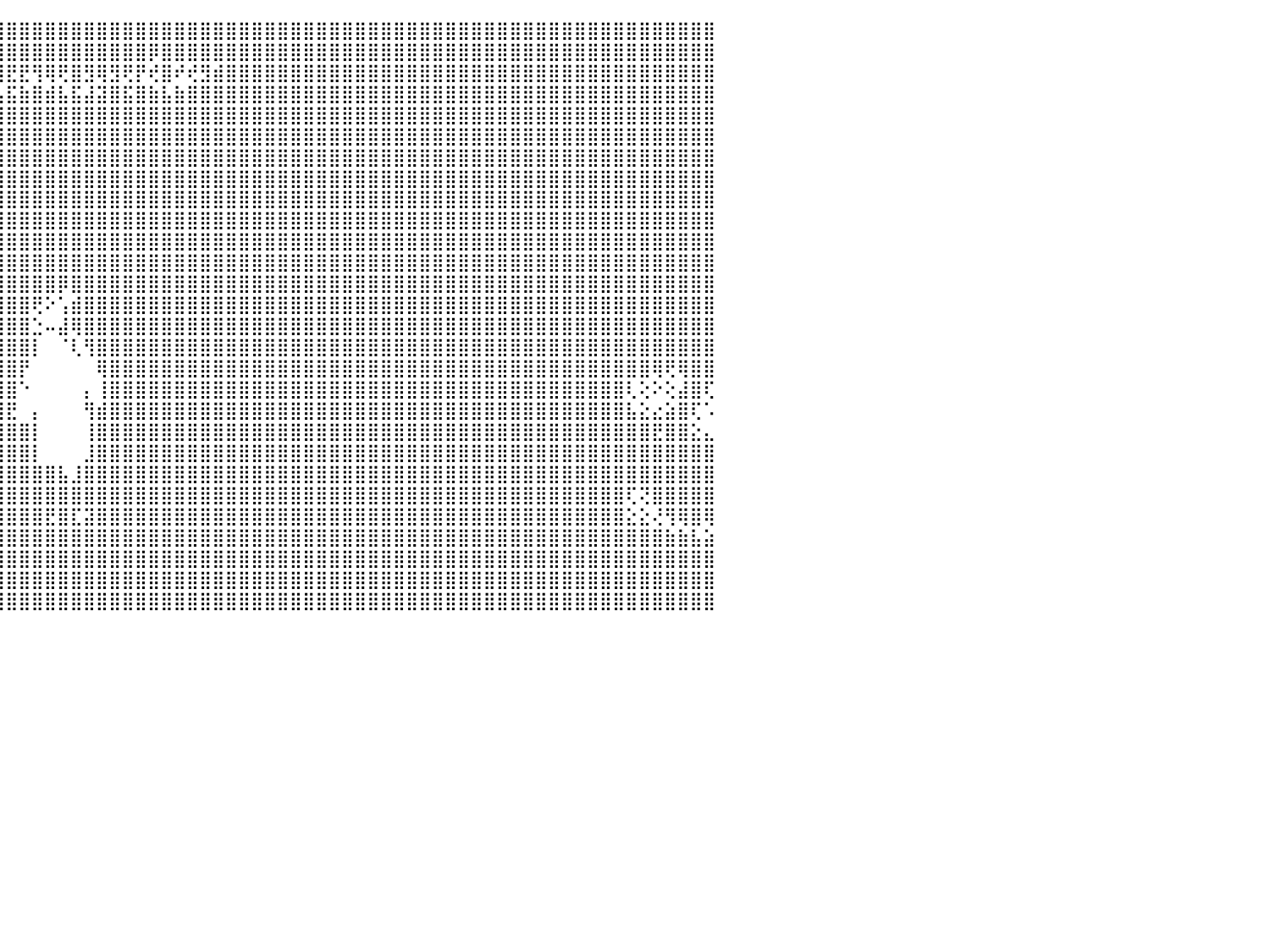

⣿⣿⣿⣿⣿⣿⣿⣿⣿⣿⣿⣿⣿⣿⣿⣿⣿⣿⣿⣿⣿⣿⣿⣿⣿⣿⣿⣿⣿⣿⣿⣿⣿⣿⣿⣿⣿⣿⣿⣿⣿⣿⣿⣿⣿⣿⣿⣿⣿⣿⣿⣿⣿⣿⣿⣿⣿⣿⣿⣿⣿⣿⣿⣿⣿⣿⣿⣿⣿⣿⣿⣿⣿⣿⣿⣿⣿⣿⣿⣿⣿⣿⣿⣿⣿⣿⣿⣿⣿⣿⣿⣿⣿⣿⣿⣿⣿⣿⣿⣿⠀
⣿⣿⣿⣿⣿⣿⣿⣿⣿⣿⣿⣿⣿⣿⣿⣿⣿⣿⣿⣿⣿⣿⣿⣿⣿⣿⣿⣿⣿⣿⣿⣿⣿⣿⣿⣿⣿⣿⣿⢿⣿⣿⣿⣿⣿⣿⣿⣿⣿⣿⣿⣿⣿⣿⣿⣿⡿⣿⣿⣿⣿⣿⣿⣿⣿⣿⣿⣿⣿⣿⣿⣿⣿⣿⣿⣿⣿⣿⣿⣿⣿⣿⣿⣿⣿⣿⣿⣿⣿⣿⣿⣿⣿⣿⣿⣿⣿⣿⣿⣿⠀
⣿⣿⣿⣿⣿⣿⣟⣿⡿⢻⣻⢿⢿⣿⣟⡿⣿⢿⢟⡿⢿⣟⣟⢿⢿⢟⡻⡟⣟⡿⣿⣿⢿⡿⣿⡿⢞⣿⣾⢻⢺⢟⡞⣟⣿⣟⣟⢻⢿⢟⣿⣻⢿⣻⢟⡟⢞⣿⠞⢞⣻⣾⣿⣿⣿⣿⣿⣿⣿⣿⣿⣿⣿⣿⣿⣿⣿⣿⣿⣿⣿⣿⣿⣿⣿⣿⣿⣿⣿⣿⣿⣿⣿⣿⣿⣿⣿⣿⣿⣿⠀
⣿⣿⣿⣿⣿⣿⣼⣿⣷⣾⣯⣮⣵⣷⣽⣵⣿⣽⣿⣯⣧⣿⣿⣿⣿⣾⣽⣷⣿⣵⣿⣽⣽⣯⣿⣷⣵⣿⣧⣿⣼⣾⣯⣾⣧⣯⣷⣿⣾⣧⣯⣼⣽⣿⣯⣿⣷⣧⣷⣿⣿⣿⣿⣿⣿⣿⣿⣿⣿⣿⣿⣿⣿⣿⣿⣿⣿⣿⣿⣿⣿⣿⣿⣿⣿⣿⣿⣿⣿⣿⣿⣿⣿⣿⣿⣿⣿⣿⣿⣿⠀
⣿⣿⣿⣿⣿⣿⣿⣿⣿⣿⣿⣿⣿⣿⣿⣿⣿⣿⣿⣿⣿⣿⣿⣿⣿⣿⣿⣿⣿⣿⣿⣿⣿⣿⣿⣿⣿⣿⣿⣿⣿⣿⣿⣿⣿⣿⣿⣿⣿⣿⣿⣿⣿⣿⣿⣿⣿⣿⣿⣿⣿⣿⣿⣿⣿⣿⣿⣿⣿⣿⣿⣿⣿⣿⣿⣿⣿⣿⣿⣿⣿⣿⣿⣿⣿⣿⣿⣿⣿⣿⣿⣿⣿⣿⣿⣿⣿⣿⣿⣿⠀
⣿⣿⣿⣿⣿⣿⣿⣿⣿⣿⣿⣿⣿⣿⣿⣿⣿⣿⣿⣿⣿⣿⣿⣿⣿⣿⣿⣿⣿⣿⣿⣿⣿⣿⣿⣿⣿⣿⣿⣿⣿⣿⣿⣿⣿⣿⣿⣿⣿⣿⣿⣿⣿⣿⣿⣿⣿⣿⣿⣿⣿⣿⣿⣿⣿⣿⣿⣿⣿⣿⣿⣿⣿⣿⣿⣿⣿⣿⣿⣿⣿⣿⣿⣿⣿⣿⣿⣿⣿⣿⣿⣿⣿⣿⣿⣿⣿⣿⣿⣿⠀
⣿⣿⣿⣿⣿⣿⣿⣿⣿⣿⣿⣿⣿⣿⣿⣿⣿⣿⣿⣿⣿⣿⣿⣿⣿⣿⣿⣿⣿⣿⣿⣿⣿⣿⣿⣿⣿⣿⣿⣿⣿⣿⣿⣿⣿⣿⣿⣿⣿⣿⣿⣿⣿⣿⣿⣿⣿⣿⣿⣿⣿⣿⣿⣿⣿⣿⣿⣿⣿⣿⣿⣿⣿⣿⣿⣿⣿⣿⣿⣿⣿⣿⣿⣿⣿⣿⣿⣿⣿⣿⣿⣿⣿⣿⣿⣿⣿⣿⣿⣿⠀
⣿⣿⣿⣿⣿⣿⣿⣿⣿⣿⣿⣿⣿⣿⣿⣿⣿⣿⣿⣿⣿⣿⣿⣿⣿⣿⣿⣿⣿⣿⣿⣿⣿⣿⣿⣿⣿⣿⣿⣿⣿⣿⣿⣿⣿⣿⣿⣿⣿⣿⣿⣿⣿⣿⣿⣿⣿⣿⣿⣿⣿⣿⣿⣿⣿⣿⣿⣿⣿⣿⣿⣿⣿⣿⣿⣿⣿⣿⣿⣿⣿⣿⣿⣿⣿⣿⣿⣿⣿⣿⣿⣿⣿⣿⣿⣿⣿⣿⣿⣿⠀
⣿⣿⣿⣿⣿⣿⣿⣿⣿⣿⣿⣿⣿⣿⣿⣿⣿⣿⣿⣿⣿⣿⣿⣿⣿⣿⣿⣿⣿⣿⣿⣿⣿⣿⣿⣿⣿⣿⣿⣿⣿⣿⣿⣿⣿⣿⣿⣿⣿⣿⣿⣿⣿⣿⣿⣿⣿⣿⣿⣿⣿⣿⣿⣿⣿⣿⣿⣿⣿⣿⣿⣿⣿⣿⣿⣿⣿⣿⣿⣿⣿⣿⣿⣿⣿⣿⣿⣿⣿⣿⣿⣿⣿⣿⣿⣿⣿⣿⣿⣿⠀
⣿⣿⣿⣿⣿⣿⣿⣿⣿⣿⣿⣿⣿⣿⣿⣿⣿⣿⣿⣿⣿⣿⣿⣿⣿⣿⣿⣿⣿⣿⣿⣿⣿⣿⣿⣿⣿⣿⣿⣿⣿⣿⣿⣿⣿⣿⣿⣿⣿⣿⣿⣿⣿⣿⣿⣿⣿⣿⣿⣿⣿⣿⣿⣿⣿⣿⣿⣿⣿⣿⣿⣿⣿⣿⣿⣿⣿⣿⣿⣿⣿⣿⣿⣿⣿⣿⣿⣿⣿⣿⣿⣿⣿⣿⣿⣿⣿⣿⣿⣿⠀
⣿⣿⣿⣿⣿⣿⣿⣿⣿⣿⣿⣿⣿⣿⣿⣿⣿⣿⣿⣿⣿⣿⣿⣿⣿⣿⣿⣿⣿⣿⣿⣿⣿⣿⣿⣿⣿⣿⣿⣿⣿⣿⣿⣿⣿⣿⣿⣿⣿⣿⣿⣿⣿⣿⣿⣿⣿⣿⣿⣿⣿⣿⣿⣿⣿⣿⣿⣿⣿⣿⣿⣿⣿⣿⣿⣿⣿⣿⣿⣿⣿⣿⣿⣿⣿⣿⣿⣿⣿⣿⣿⣿⣿⣿⣿⣿⣿⣿⣿⣿⠀
⣿⣿⣿⣿⣿⣿⣿⣿⣿⣿⣿⣿⣿⣿⣿⣿⣿⣿⣿⣿⣿⣿⣿⣿⣿⣿⣿⣿⣿⣿⣿⣿⣿⣿⣿⣿⣿⣿⣿⣿⣿⣿⣿⣿⣿⣿⣿⣿⣿⣿⣿⣿⣿⣿⣿⣿⣿⣿⣿⣿⣿⣿⣿⣿⣿⣿⣿⣿⣿⣿⣿⣿⣿⣿⣿⣿⣿⣿⣿⣿⣿⣿⣿⣿⣿⣿⣿⣿⣿⣿⣿⣿⣿⣿⣿⣿⣿⣿⣿⣿⠀
⣿⣿⣿⣿⣿⣿⣿⣿⣿⣿⣿⣿⣿⣿⣿⣿⣿⣿⣿⣿⣿⣿⣿⣿⣿⣿⣿⣿⣿⣿⣿⣿⣿⣿⣿⣿⣿⣿⣿⣿⣿⣿⣿⣿⣿⣿⣿⣿⣿⡿⣿⣿⣿⣿⣿⣿⣿⣿⣿⣿⣿⣿⣿⣿⣿⣿⣿⣿⣿⣿⣿⣿⣿⣿⣿⣿⣿⣿⣿⣿⣿⣿⣿⣿⣿⣿⣿⣿⣿⣿⣿⣿⣿⣿⣿⣿⣿⣿⣿⣿⠀
⣿⣿⣿⣿⣿⣿⣿⣿⣿⣿⣿⣿⣿⣿⣿⣿⣿⣿⣿⣿⣿⣿⣿⣿⣿⣿⣿⣿⣿⣿⣿⣿⣿⣿⣿⣿⣿⣿⣿⣿⣿⣿⣿⣿⣿⣿⣿⢟⠕⢡⣾⣿⣿⣿⣿⣿⣿⣿⣿⣿⣿⣿⣿⣿⣿⣿⣿⣿⣿⣿⣿⣿⣿⣿⣿⣿⣿⣿⣿⣿⣿⣿⣿⣿⣿⣿⣿⣿⣿⣿⣿⣿⣿⣿⣿⣿⣿⣿⣿⣿⠀
⣿⣿⣿⣿⣿⣿⣿⣿⣿⣿⣿⣿⣿⣿⣿⣿⣿⣿⣿⣿⣿⣿⣿⣿⣿⣿⣿⣿⣿⣿⣿⣿⣿⣿⣿⣿⣿⣿⣿⣿⣿⣿⣿⣿⣿⣿⣿⣑⠤⣼⢿⣿⣿⣿⣿⣿⣿⣿⣿⣿⣿⣿⣿⣿⣿⣿⣿⣿⣿⣿⣿⣿⣿⣿⣿⣿⣿⣿⣿⣿⣿⣿⣿⣿⣿⣿⣿⣿⣿⣿⣿⣿⣿⣿⣿⣿⣿⣿⣿⣿⠀
⣿⣿⣿⣿⣿⣿⣿⣿⣿⣿⣿⣿⣿⣿⣿⣿⣿⣿⣿⣿⣿⣿⣿⣿⣿⣿⣿⣿⣿⣿⣿⣿⣿⣿⣿⣿⣿⣿⣿⣿⣿⣿⣿⣿⣿⣿⣿⡇⠀⠈⢇⢻⣿⣿⣿⣿⣿⣿⣿⣿⣿⣿⣿⣿⣿⣿⣿⣿⣿⣿⣿⣿⣿⣿⣿⣿⣿⣿⣿⣿⣿⣿⣿⣿⣿⣿⣿⣿⣿⣿⣿⣿⣿⣿⣿⣿⣿⣿⣿⣿⠀
⣿⣿⣿⣿⣿⣿⣿⣿⣿⣿⣿⣿⣿⣿⣿⣿⣿⣿⣿⣿⣿⣿⣿⣿⣿⣿⣿⣿⣿⣿⣿⣿⣿⣿⣿⣿⣿⣿⣿⣿⣿⣿⣿⣿⣿⣿⡟⠀⠀⠀⠀⠀⢿⣿⣿⣿⣿⣿⣿⣿⣿⣿⣿⣿⣿⣿⣿⣿⣿⣿⣿⣿⣿⣿⣿⣿⣿⣿⣿⣿⣿⣿⣿⣿⣿⣿⣿⣿⣿⣿⣿⣿⣿⣿⣿⢿⢟⢿⣿⣿⠀
⣿⣿⣿⣿⣿⣿⣿⣿⣿⣿⣿⣿⣿⣿⣿⣿⣿⣿⣿⣿⣿⣿⣿⣿⣿⣿⣿⣿⣿⣿⣿⣿⣿⣿⣿⣿⣿⣿⣿⣿⣿⣿⣿⣿⣿⣿⠑⠀⠀⠀⠀⡄⢸⣿⣿⣿⣿⣿⣿⣿⣿⣿⣿⣿⣿⣿⣿⣿⣿⣿⣿⣿⣿⣿⣿⣿⣿⣿⣿⣿⣿⣿⣿⣿⣿⣿⣿⣿⣿⣿⣿⣿⣿⢇⢕⠕⢕⣼⣿⢏⠀
⣿⣿⣿⣿⣿⣿⣿⣿⣿⣿⣿⣿⣿⣿⣿⣿⣿⣿⣿⣿⣿⣿⣿⣿⣿⣿⣿⣿⣿⣿⣿⣿⣿⣿⣿⣿⣿⣿⣿⣿⣿⣿⣿⣿⣿⣟⠀⡄⠀⠀⠀⢻⣾⣿⣿⣿⣿⣿⣿⣿⣿⣿⣿⣿⣿⣿⣿⣿⣿⣿⣿⣿⣿⣿⣿⣿⣿⣿⣿⣿⣿⣿⣿⣿⣿⣿⣿⣿⣿⣿⣿⣿⣿⣧⣕⣔⣵⣿⢏⠡⠀
⣿⣿⣿⣿⣿⣿⣿⣿⣿⣿⣿⣿⣿⣿⣿⣿⣿⣿⣿⣿⣿⣿⣿⣿⣿⣿⣿⣿⣿⣿⣿⣿⣿⣿⣿⣿⣿⣿⣿⣿⣿⣿⣿⣿⣿⣿⣿⡇⠀⠀⠀⢸⣿⣿⣿⣿⣿⣿⣿⣿⣿⣿⣿⣿⣿⣿⣿⣿⣿⣿⣿⣿⣿⣿⣿⣿⣿⣿⣿⣿⣿⣿⣿⣿⣿⣿⣿⣿⣿⣿⣿⣿⣿⣿⣿⣟⣿⣿⣕⣄⠀
⣿⣿⣿⣿⣿⣿⣿⣿⣿⣿⣿⣿⣿⣿⣿⣿⣿⣿⣿⣿⣿⣿⣿⣿⣿⣿⣿⣿⣿⣿⣿⣿⣿⣿⣿⣿⣿⣿⣿⣿⣿⣿⣿⣿⣿⣿⣿⡇⠀⠀⠀⣸⣿⣿⣿⣿⣿⣿⣿⣿⣿⣿⣿⣿⣿⣿⣿⣿⣿⣿⣿⣿⣿⣿⣿⣿⣿⣿⣿⣿⣿⣿⣿⣿⣿⣿⣿⣿⣿⣿⣿⣿⣿⣿⣿⣿⣿⣿⣿⣿⠀
⣿⣿⣿⣿⣿⣿⣿⣿⣿⣿⣿⣿⣿⣿⣿⣿⣿⣿⣿⣿⣿⣿⣿⣿⣿⣿⣿⣿⣿⣿⣿⣿⣿⣿⣿⣿⣿⣿⣿⣿⣿⣿⣿⣿⣿⣿⣿⣿⣿⣧⣸⣿⣿⣿⣿⣿⣿⣿⣿⣿⣿⣿⣿⣿⣿⣿⣿⣿⣿⣿⣿⣿⣿⣿⣿⣿⣿⣿⣿⣿⣿⣿⣿⣿⣿⣿⣿⣿⣿⣿⣿⣿⣿⣿⣿⣿⣿⣿⣿⣿⠀
⣿⣿⣿⣿⣿⣿⣿⣿⣿⣿⣿⣿⣿⣿⣿⣿⣿⣿⣿⣿⣿⣿⣿⣿⣿⣿⣿⣿⣿⣿⣿⣿⣿⣿⣿⣿⣿⣿⣿⣿⣿⣿⣿⣿⣿⣿⣿⣿⣿⣿⣿⣿⣿⣿⣿⣿⣿⣿⣿⣿⣿⣿⣿⣿⣿⣿⣿⣿⣿⣿⣿⣿⣿⣿⣿⣿⣿⣿⣿⣿⣿⣿⣿⣿⣿⣿⣿⣿⣿⣿⣿⣿⣿⢏⢝⣿⣿⣿⣿⣿⠀
⣿⣿⣿⣿⣿⣿⣿⣿⣿⣿⣿⣿⣿⣿⣿⣿⣿⣿⣿⣿⣿⣿⣿⣿⣿⣿⣿⣿⣿⣿⣿⣿⣿⣿⣿⣿⣿⣿⣿⣿⣿⣿⣿⣿⣿⣿⣿⣿⣟⣿⣏⣽⣿⣿⣿⣿⣿⣿⣿⣿⣿⣿⣿⣿⣿⣿⣿⣿⣿⣿⣿⣿⣿⣿⣿⣿⣿⣿⣿⣿⣿⣿⣿⣿⣿⣿⣿⣿⣿⣿⣿⣿⣿⣕⣕⢜⢻⢿⣿⢿⠀
⣿⣿⣿⣿⣿⣿⣿⣿⣿⣿⣿⣿⣿⣿⣿⣿⣿⣿⣿⣿⣿⣿⣿⣿⣿⣿⣿⣿⣿⣿⣿⣿⣿⣿⣿⣿⣿⣿⣿⣿⣿⣿⣿⣿⣿⣿⣿⣿⣿⣿⣿⣿⣿⣿⣿⣿⣿⣿⣿⣿⣿⣿⣿⣿⣿⣿⣿⣿⣿⣿⣿⣿⣿⣿⣿⣿⣿⣿⣿⣿⣿⣿⣿⣿⣿⣿⣿⣿⣿⣿⣿⣿⣿⣿⣿⣿⣷⣷⣧⣵⠀
⣿⣿⣿⣿⣿⣿⣿⣿⣿⣿⣿⣿⣿⣿⣿⣿⣿⣿⣿⣿⣿⣿⣿⣿⣿⣿⣿⣿⣿⣿⣿⣿⣿⣿⣿⣿⣿⣿⣿⣿⣿⣿⣿⣿⣿⣿⣿⣿⣿⣿⣿⣿⣿⣿⣿⣿⣿⣿⣿⣿⣿⣿⣿⣿⣿⣿⣿⣿⣿⣿⣿⣿⣿⣿⣿⣿⣿⣿⣿⣿⣿⣿⣿⣿⣿⣿⣿⣿⣿⣿⣿⣿⣿⣿⣿⣿⣿⣿⣿⣿⠀
⣿⣿⣿⣿⣿⣿⣿⣿⣿⣿⣿⣿⣿⣿⣿⣿⣿⣿⣿⣿⣿⣿⣿⣿⣿⣿⣿⣿⣿⣿⣿⣿⣿⣿⣿⣿⣿⣿⣿⣿⣿⣿⣿⣿⣿⣿⣿⣿⣿⣿⣿⣿⣿⣿⣿⣿⣿⣿⣿⣿⣿⣿⣿⣿⣿⣿⣿⣿⣿⣿⣿⣿⣿⣿⣿⣿⣿⣿⣿⣿⣿⣿⣿⣿⣿⣿⣿⣿⣿⣿⣿⣿⣿⣿⣿⣿⣿⣿⣿⣿⠀
⣿⣿⣿⣿⣿⣿⣿⣿⣿⣿⣿⣿⣿⣿⣿⣿⣿⣿⣿⣿⣿⣿⣿⣿⣿⣿⣿⣿⣿⣿⣿⣿⣿⣿⣿⣿⣿⣿⣿⣿⣿⣿⣿⣿⣿⣿⣿⣿⣿⣿⣿⣿⣿⣿⣿⣿⣿⣿⣿⣿⣿⣿⣿⣿⣿⣿⣿⣿⣿⣿⣿⣿⣿⣿⣿⣿⣿⣿⣿⣿⣿⣿⣿⣿⣿⣿⣿⣿⣿⣿⣿⣿⣿⣿⣿⣿⣿⣿⣿⣿⠀
⠀⠀⠀⠀⠀⠀⠀⠀⠀⠀⠀⠀⠀⠀⠀⠀⠀⠀⠀⠀⠀⠀⠀⠀⠀⠀⠀⠀⠀⠀⠀⠀⠀⠀⠀⠀⠀⠀⠀⠀⠀⠀⠀⠀⠀⠀⠀⠀⠀⠀⠀⠀⠀⠀⠀⠀⠀⠀⠀⠀⠀⠀⠀⠀⠀⠀⠀⠀⠀⠀⠀⠀⠀⠀⠀⠀⠀⠀⠀⠀⠀⠀⠀⠀⠀⠀⠀⠀⠀⠀⠀⠀⠀⠀⠀⠀⠀⠀⠀⠀⠀